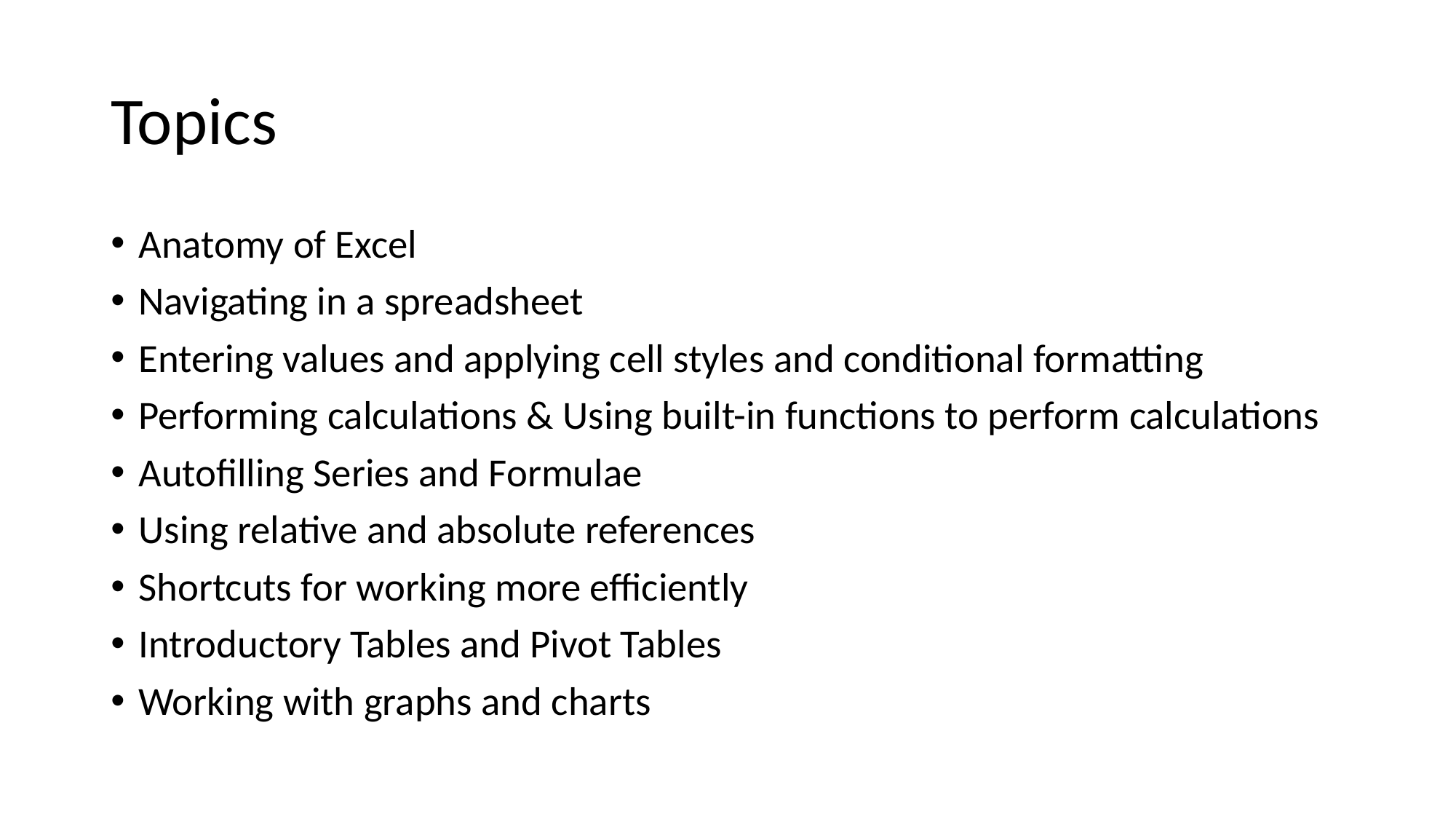

# Topics
Anatomy of Excel
Navigating in a spreadsheet
Entering values and applying cell styles and conditional formatting
Performing calculations & Using built-in functions to perform calculations
Autofilling Series and Formulae
Using relative and absolute references
Shortcuts for working more efficiently
Introductory Tables and Pivot Tables
Working with graphs and charts